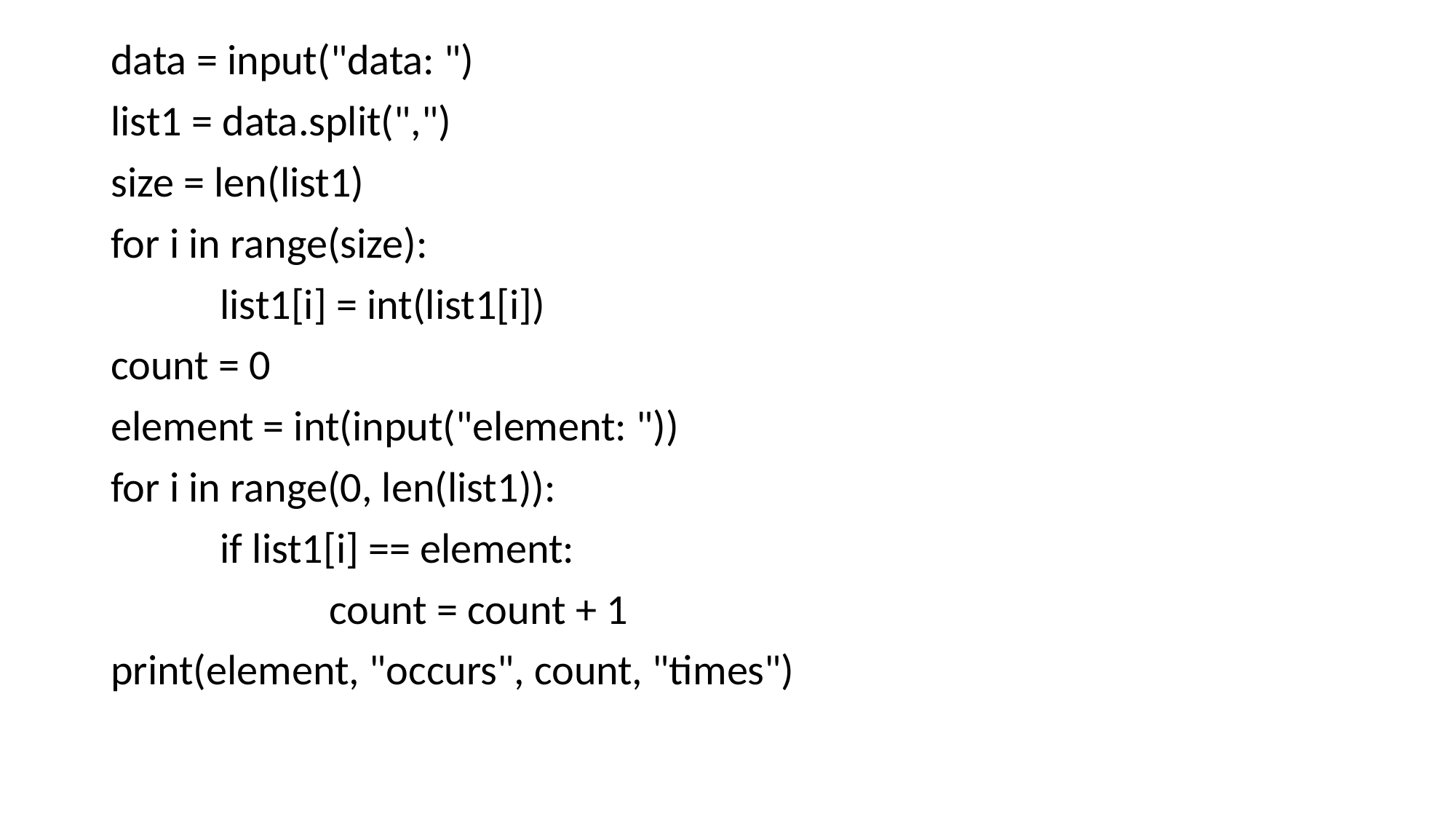

data = input("data: ")
list1 = data.split(",")
size = len(list1)
for i in range(size):
	list1[i] = int(list1[i])
count = 0
element = int(input("element: "))
for i in range(0, len(list1)):
	if list1[i] == element:
		count = count + 1
print(element, "occurs", count, "times")